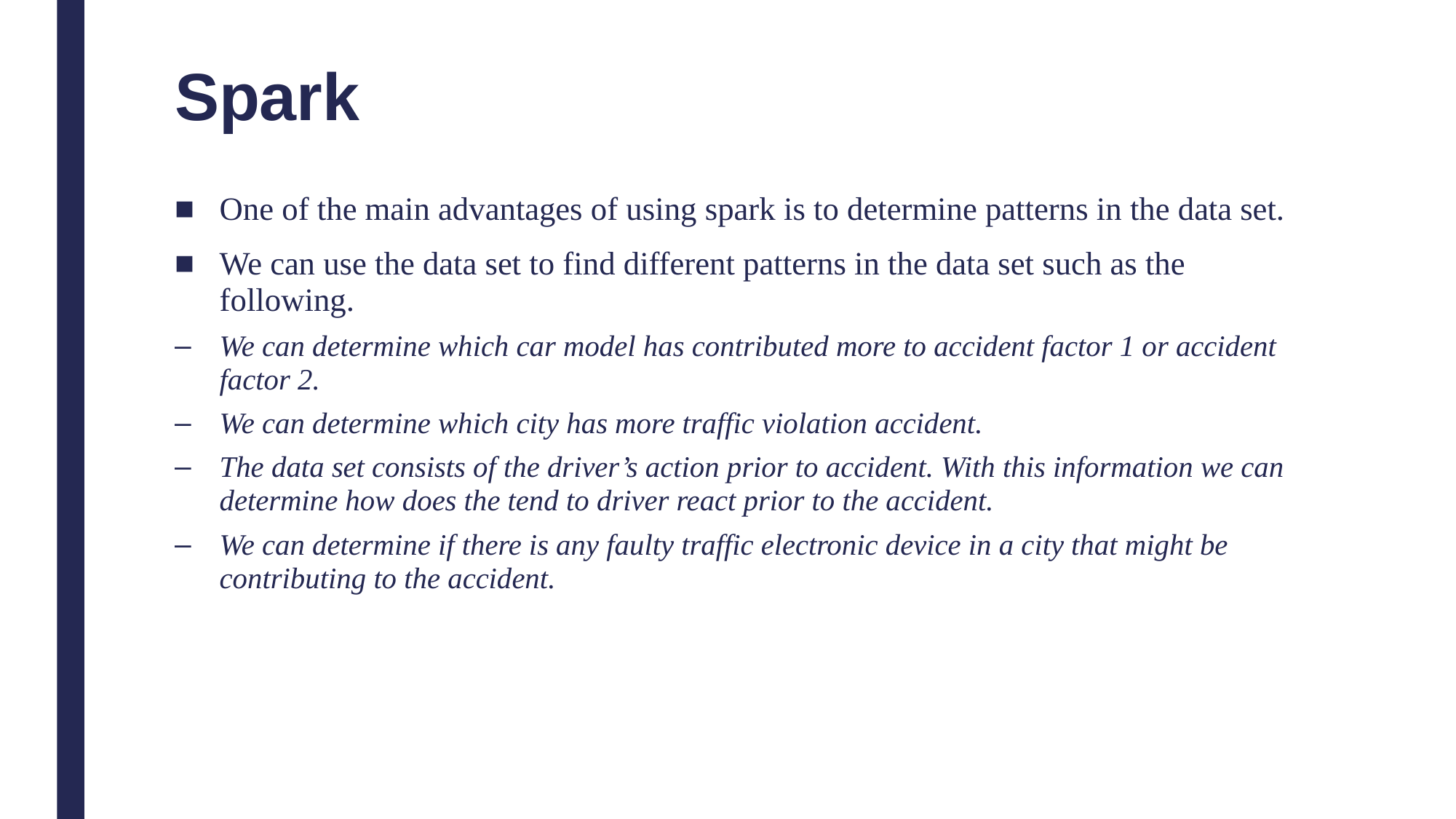

# Spark
One of the main advantages of using spark is to determine patterns in the data set.
We can use the data set to find different patterns in the data set such as the following.
We can determine which car model has contributed more to accident factor 1 or accident factor 2.
We can determine which city has more traffic violation accident.
The data set consists of the driver’s action prior to accident. With this information we can determine how does the tend to driver react prior to the accident.
We can determine if there is any faulty traffic electronic device in a city that might be contributing to the accident.